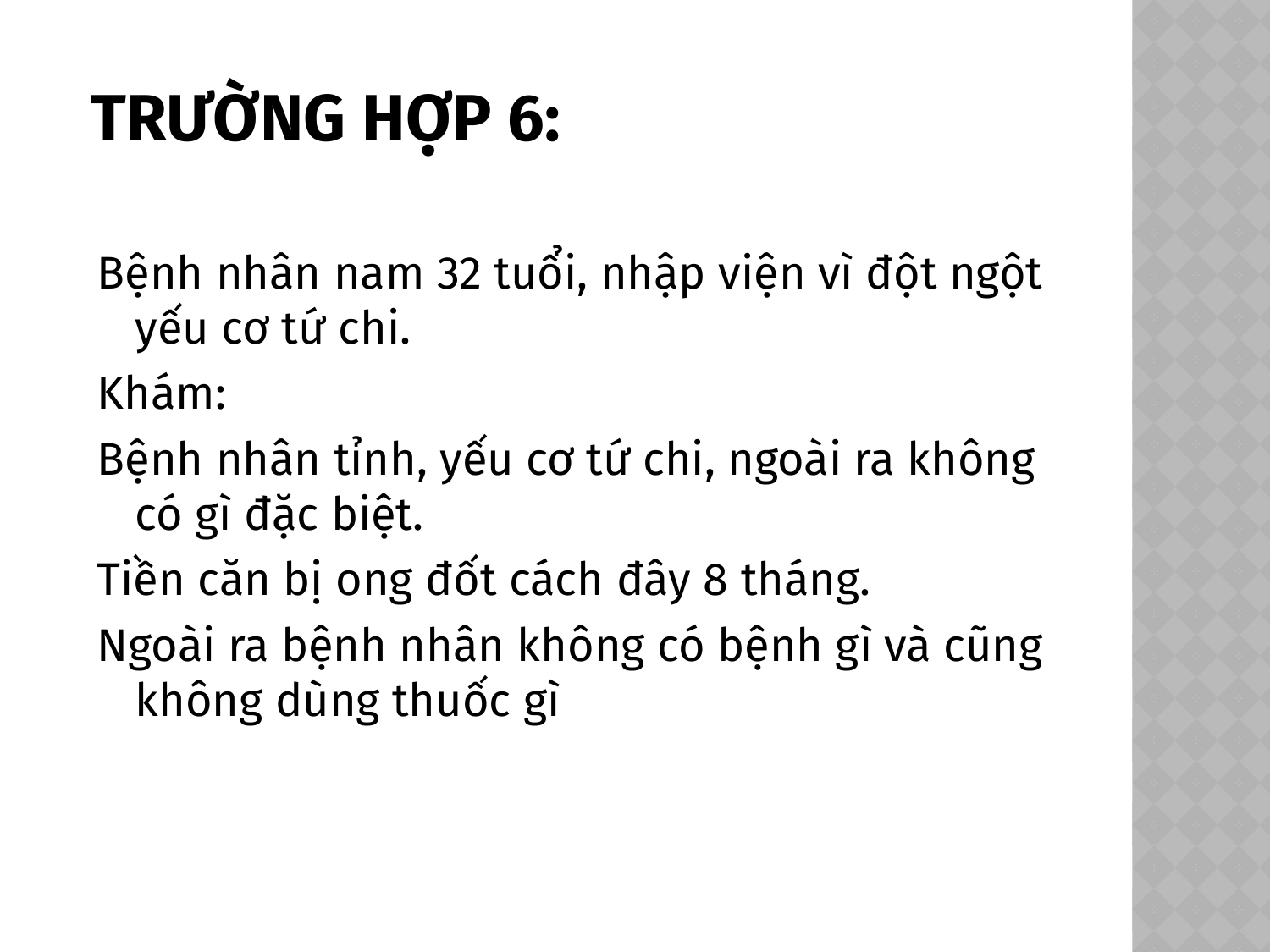

# Trường hợp 6:
Bệnh nhân nam 32 tuổi, nhập viện vì đột ngột yếu cơ tứ chi.
Khám:
Bệnh nhân tỉnh, yếu cơ tứ chi, ngoài ra không có gì đặc biệt.
Tiền căn bị ong đốt cách đây 8 tháng.
Ngoài ra bệnh nhân không có bệnh gì và cũng không dùng thuốc gì